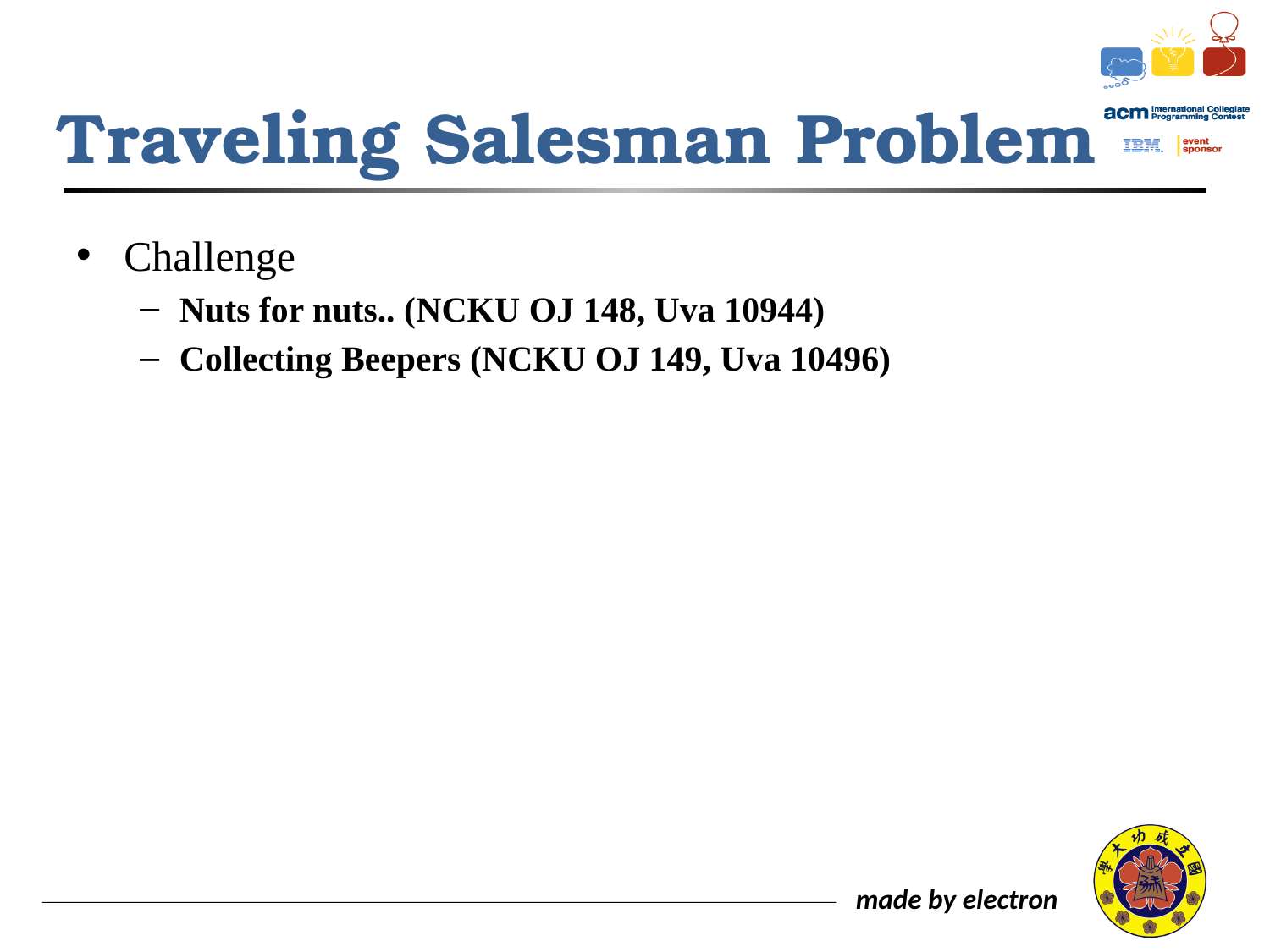

# Traveling Salesman Problem
Challenge
Nuts for nuts.. (NCKU OJ 148, Uva 10944)
Collecting Beepers (NCKU OJ 149, Uva 10496)